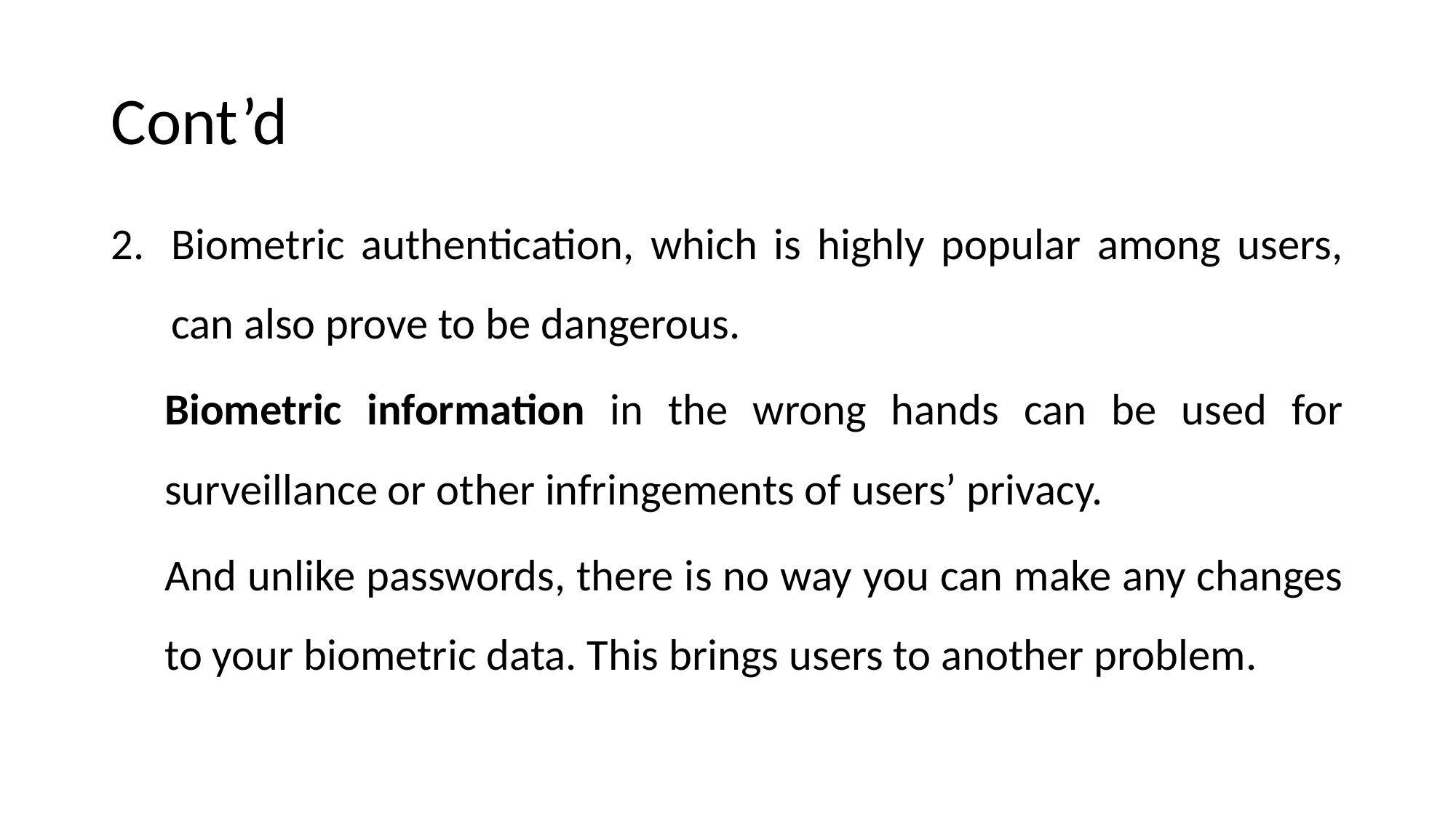

# Cont’d
Biometric authentication, which is highly popular among users, can also prove to be dangerous.
Biometric information in the wrong hands can be used for surveillance or other infringements of users’ privacy.
And unlike passwords, there is no way you can make any changes to your biometric data. This brings users to another problem.